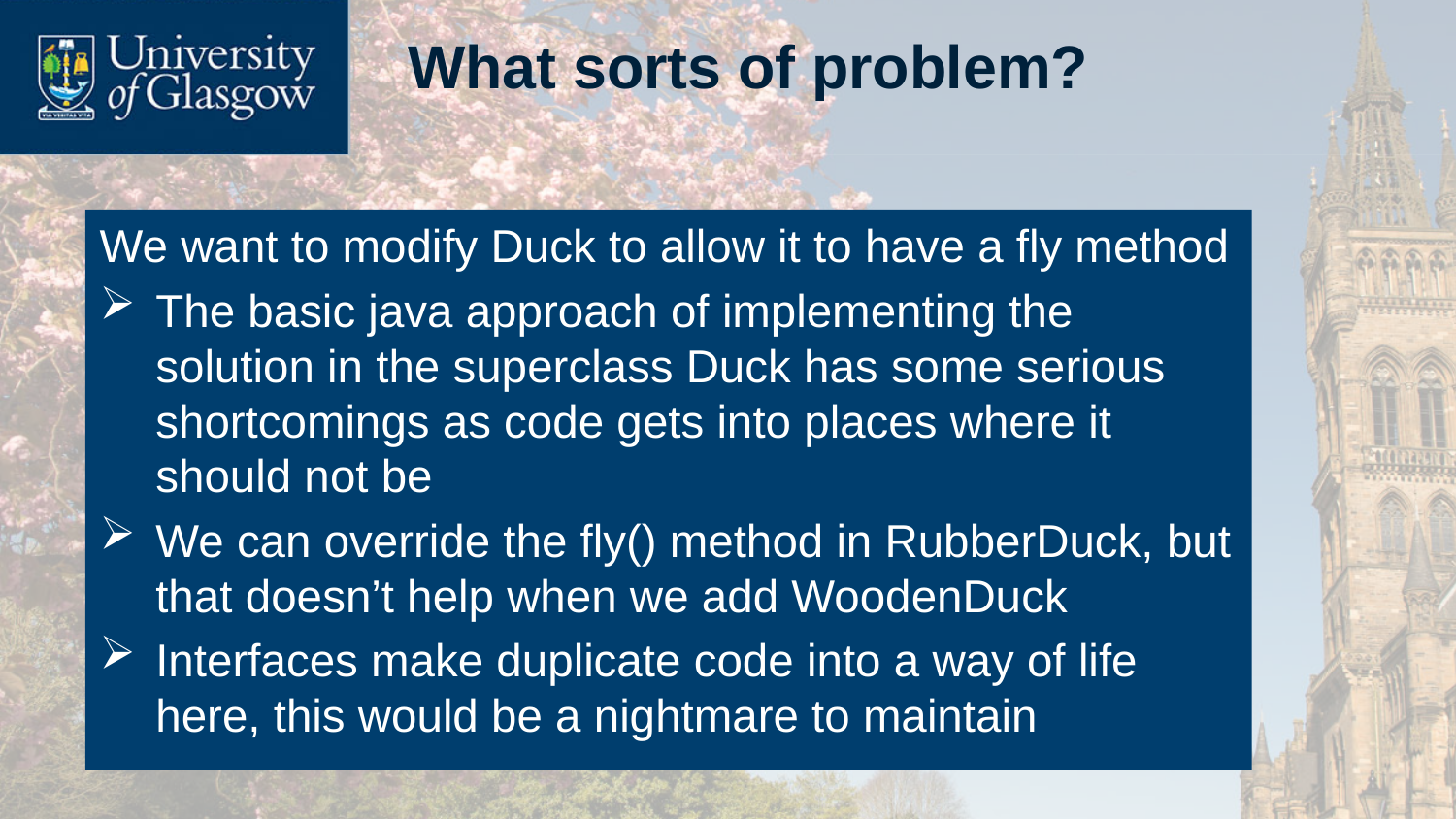

# What sorts of problem?
We want to modify Duck to allow it to have a fly method
The basic java approach of implementing the solution in the superclass Duck has some serious shortcomings as code gets into places where it should not be
We can override the fly() method in RubberDuck, but that doesn’t help when we add WoodenDuck
Interfaces make duplicate code into a way of life here, this would be a nightmare to maintain